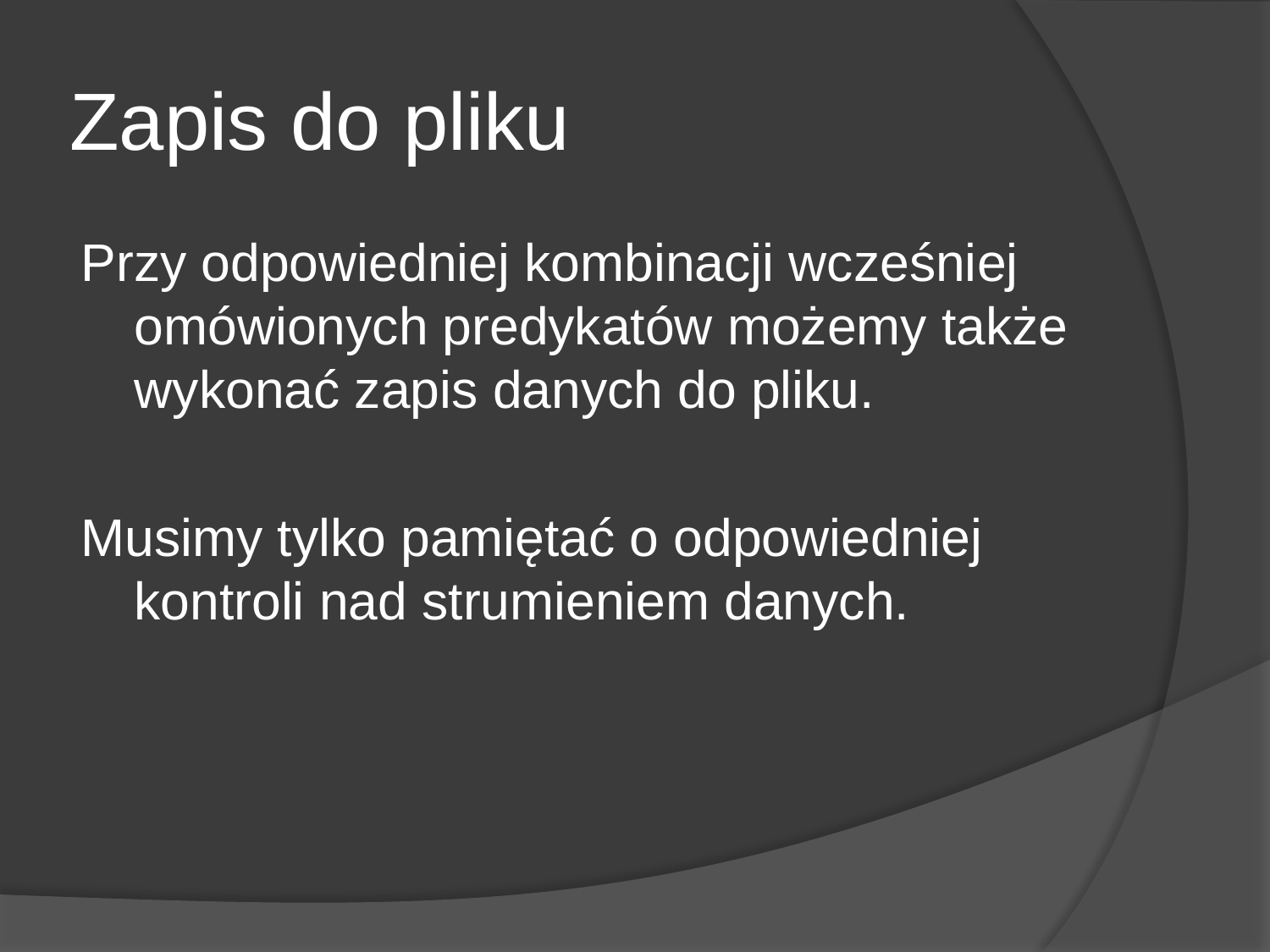

# Zapis do pliku
Przy odpowiedniej kombinacji wcześniej omówionych predykatów możemy także wykonać zapis danych do pliku.

Musimy tylko pamiętać o odpowiedniej kontroli nad strumieniem danych.